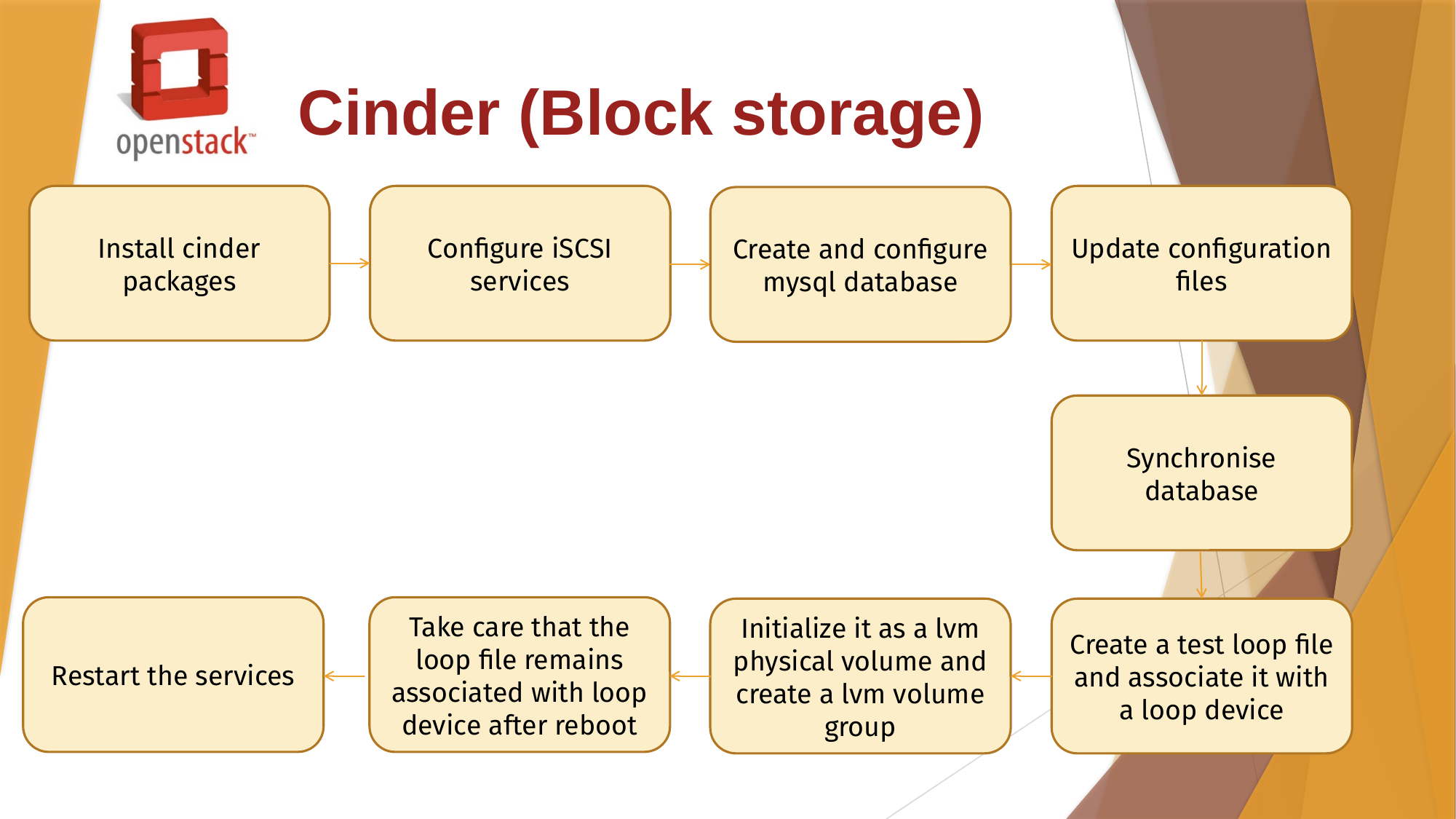

Cinder (Block storage)
Install cinder packages
Configure iSCSI services
Update configuration files
Create and configure mysql database
Synchronise database
Restart the services
Take care that the loop file remains associated with loop device after reboot
Initialize it as a lvm physical volume and create a lvm volume group
Create a test loop file and associate it with a loop device